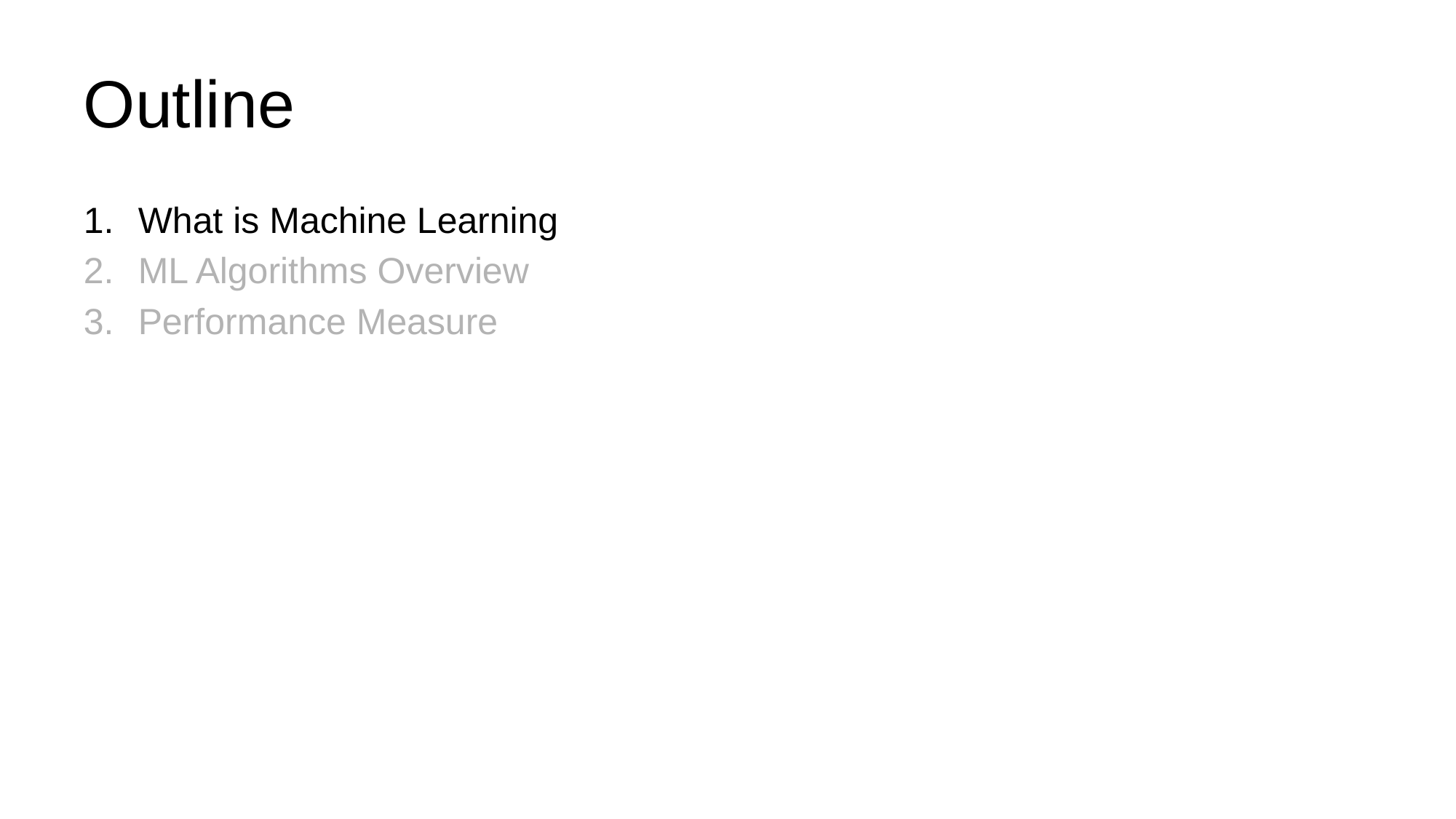

# Outline
What is Machine Learning
ML Algorithms Overview
Performance Measure